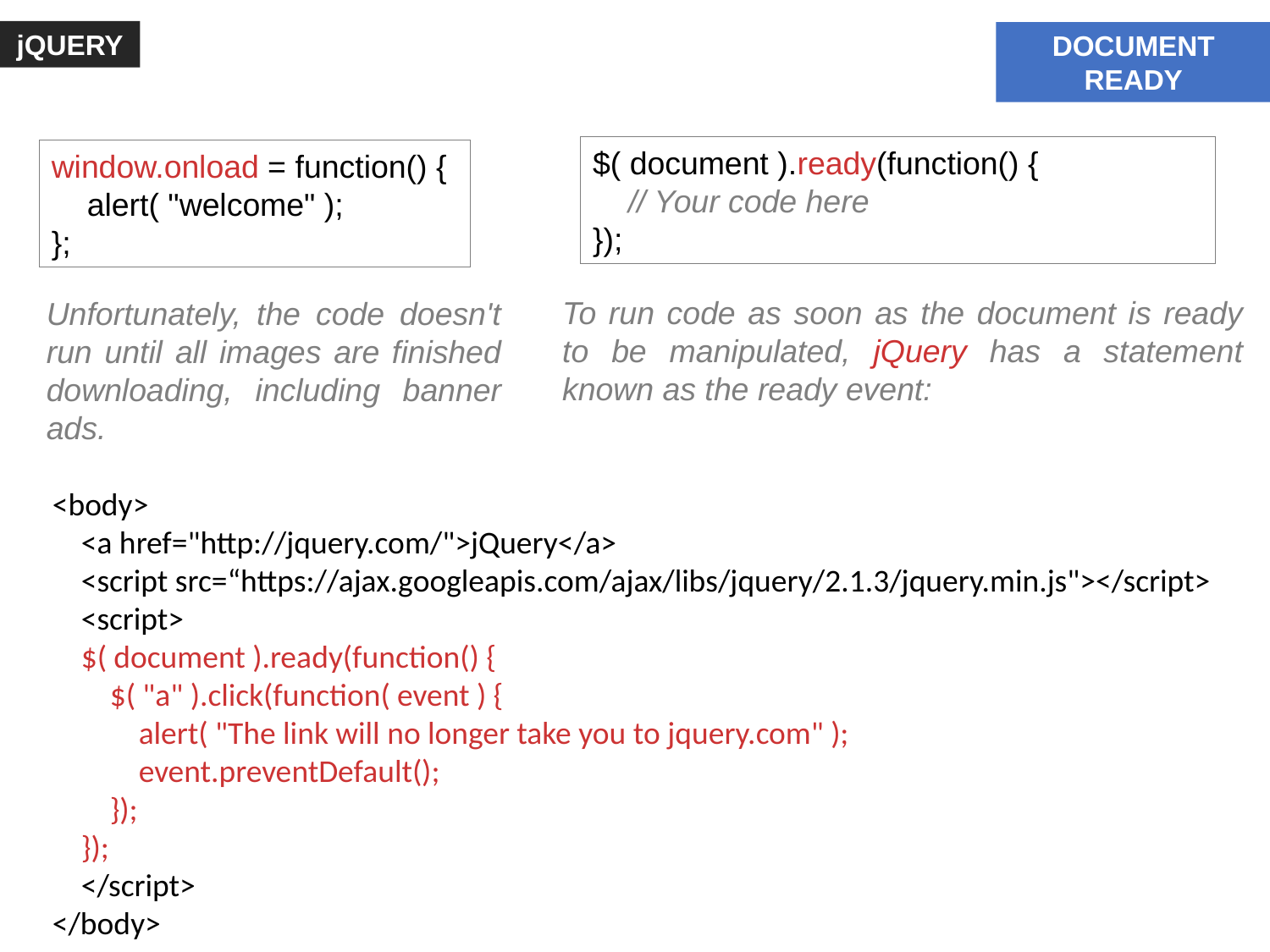

jQUERY
DOCUMENT READY
$( document ).ready(function() {
    // Your code here
});
window.onload = function() {
    alert( "welcome" );
};
To run code as soon as the document is ready to be manipulated, jQuery has a statement known as the ready event:
Unfortunately, the code doesn't run until all images are finished downloading, including banner ads.
<body>
    <a href="http://jquery.com/">jQuery</a>
    <script src=“https://ajax.googleapis.com/ajax/libs/jquery/2.1.3/jquery.min.js"></script>
    <script>
    $( document ).ready(function() {
        $( "a" ).click(function( event ) {
            alert( "The link will no longer take you to jquery.com" );
            event.preventDefault();
        });
    });
    </script>
</body>